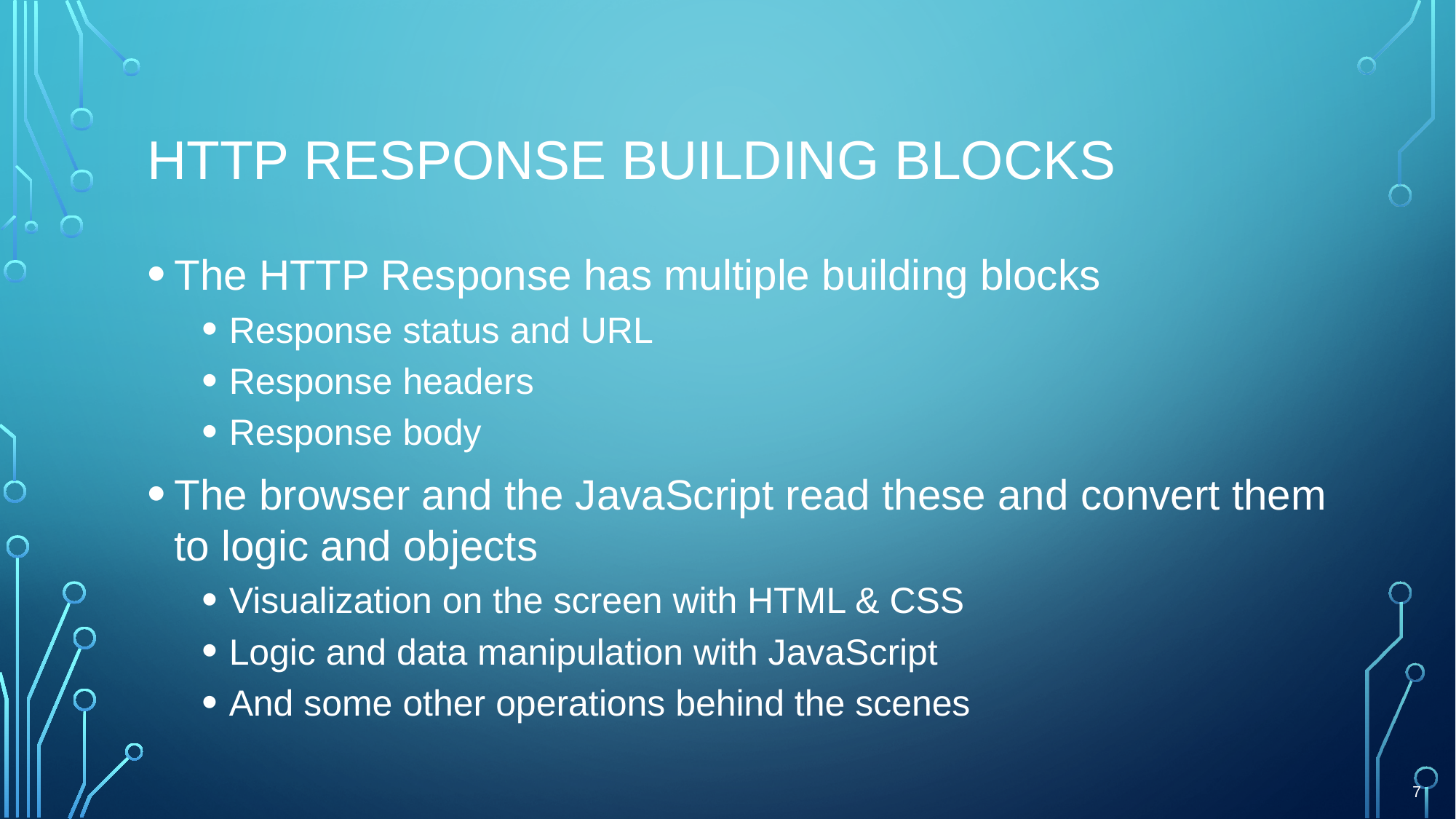

# HTTP response Building blocks
The HTTP Response has multiple building blocks
Response status and URL
Response headers
Response body
The browser and the JavaScript read these and convert them
to logic and objects
Visualization on the screen with HTML & CSS
Logic and data manipulation with JavaScript
And some other operations behind the scenes

7